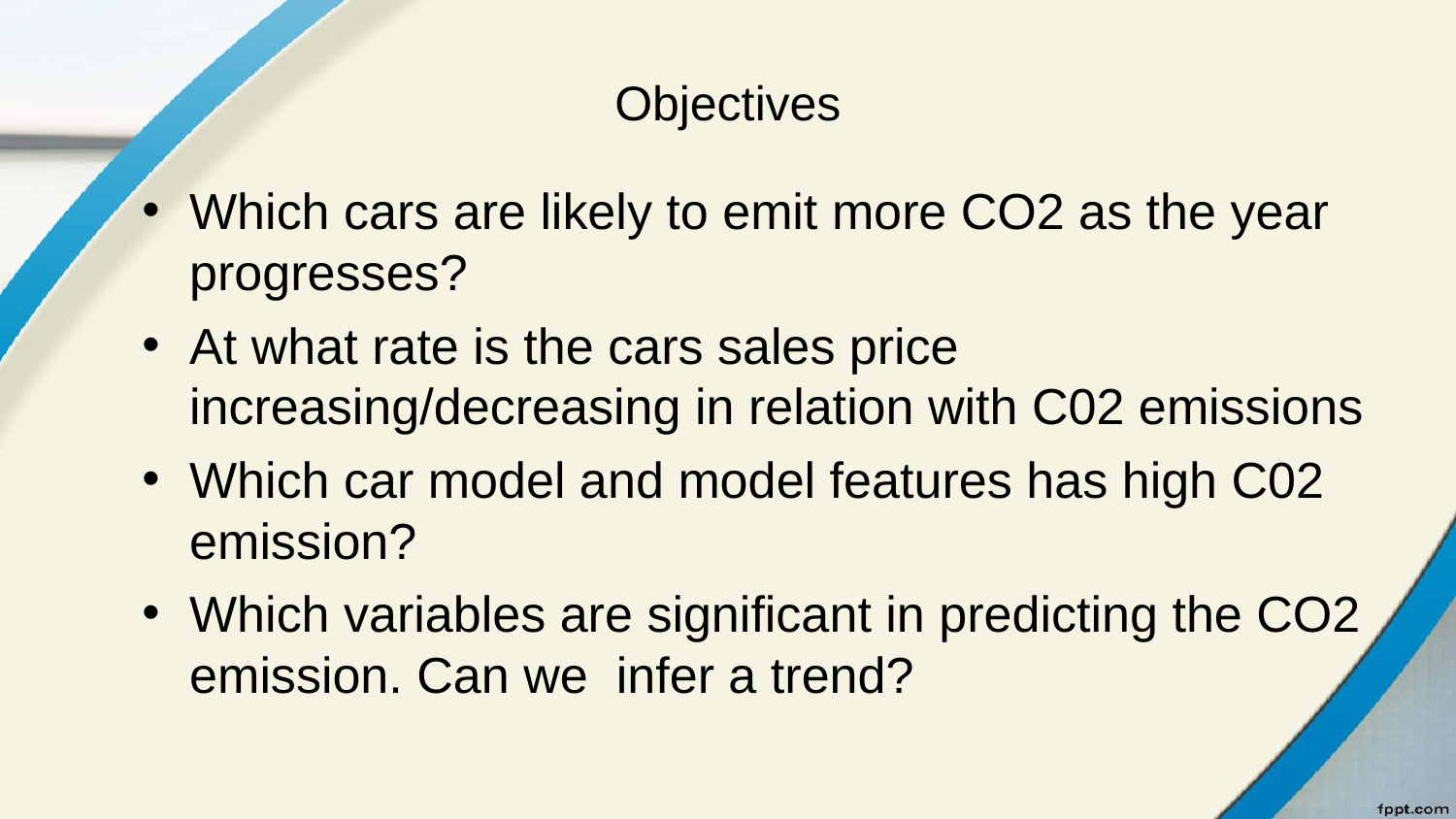

# Objectives
Which cars are likely to emit more CO2 as the year progresses?
At what rate is the cars sales price increasing/decreasing in relation with C02 emissions
Which car model and model features has high C02 emission?
Which variables are significant in predicting the CO2 emission. Can we  infer a trend?